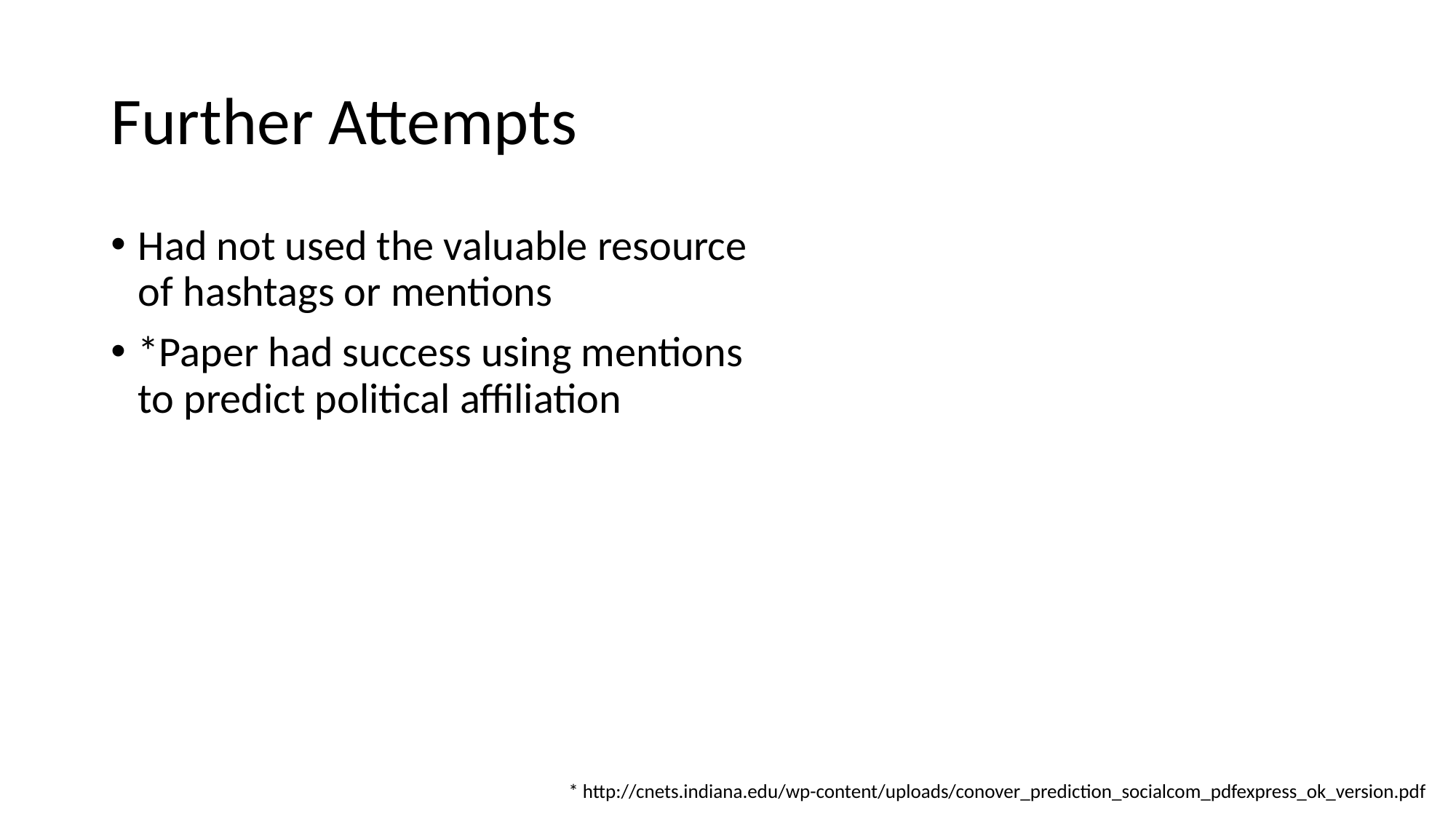

# Further Attempts
Had not used the valuable resource of hashtags or mentions
*Paper had success using mentions to predict political affiliation
* http://cnets.indiana.edu/wp-content/uploads/conover_prediction_socialcom_pdfexpress_ok_version.pdf